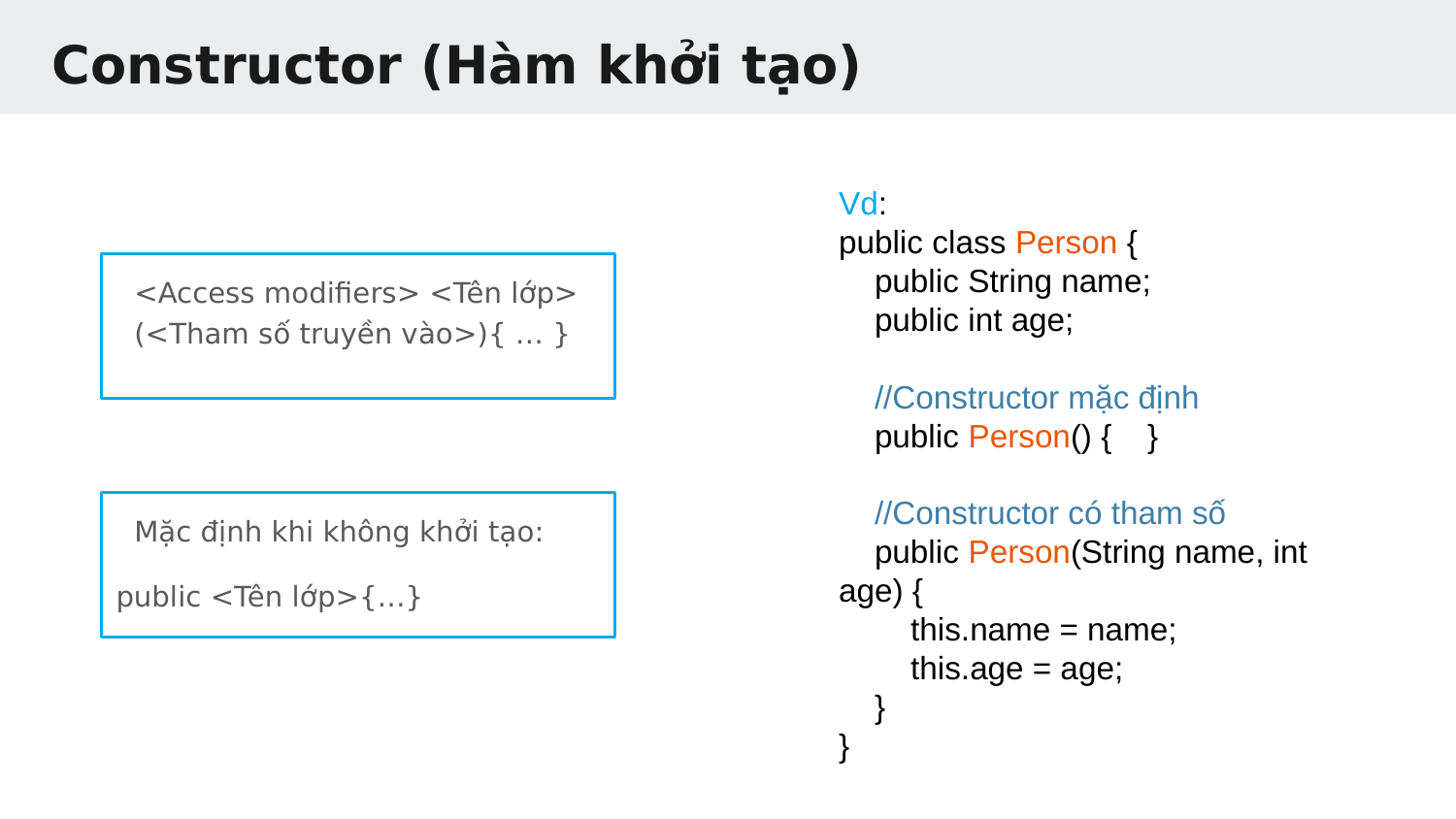

# Constructor (Hàm khởi tạo)
Vd:
public class Person {
    public String name;
    public int age;

    //Constructor mặc định
    public Person() {    }

    //Constructor có tham số
    public Person(String name, int age) {
        this.name = name;
        this.age = age;
    }
}
<Access modifiers> <Tên lớp> (<Tham số truyền vào>){ … }
Mặc định khi không khởi tạo:
public <Tên lớp>{…}